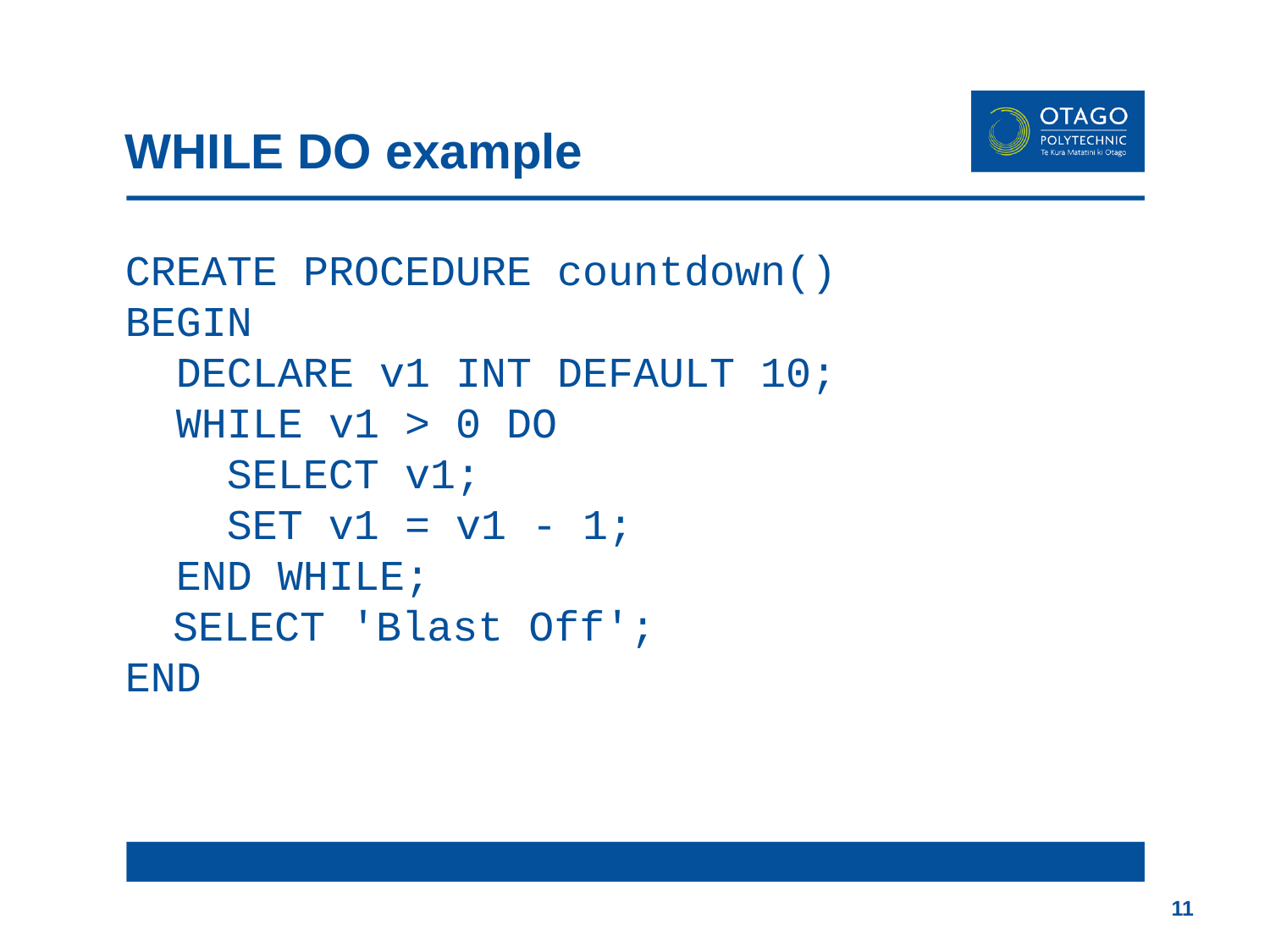

# WHILE DO example
CREATE PROCEDURE countdown()
BEGIN
  DECLARE v1 INT DEFAULT 10;
  WHILE v1 > 0 DO
    SELECT v1;
    SET v1 = v1 - 1;
  END WHILE;
	SELECT 'Blast Off';
END

11